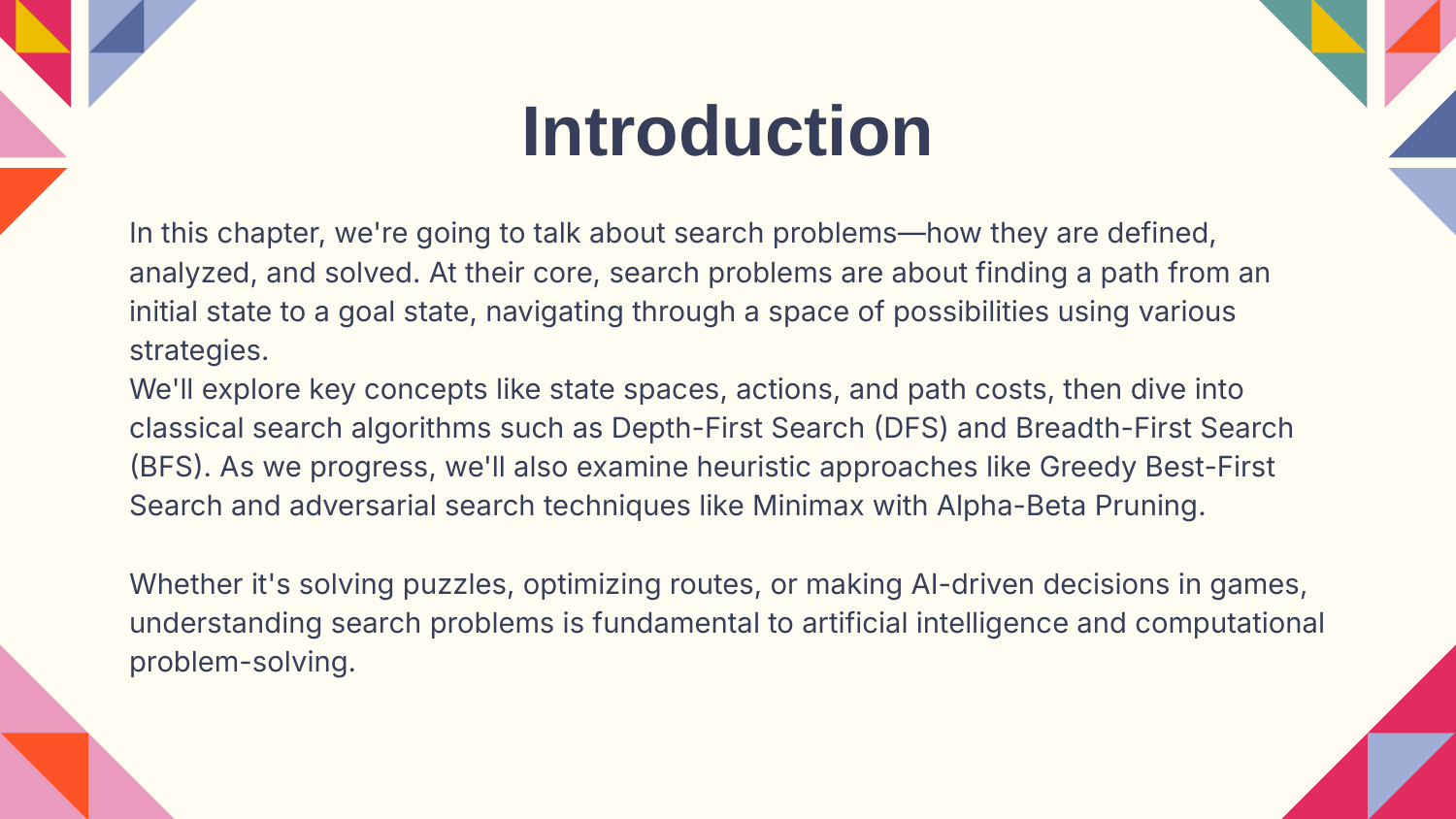

# Introduction
In this chapter, we're going to talk about search problems—how they are defined, analyzed, and solved. At their core, search problems are about finding a path from an initial state to a goal state, navigating through a space of possibilities using various strategies.
We'll explore key concepts like state spaces, actions, and path costs, then dive into classical search algorithms such as Depth-First Search (DFS) and Breadth-First Search (BFS). As we progress, we'll also examine heuristic approaches like Greedy Best-First Search and adversarial search techniques like Minimax with Alpha-Beta Pruning.

Whether it's solving puzzles, optimizing routes, or making AI-driven decisions in games, understanding search problems is fundamental to artificial intelligence and computational problem-solving.